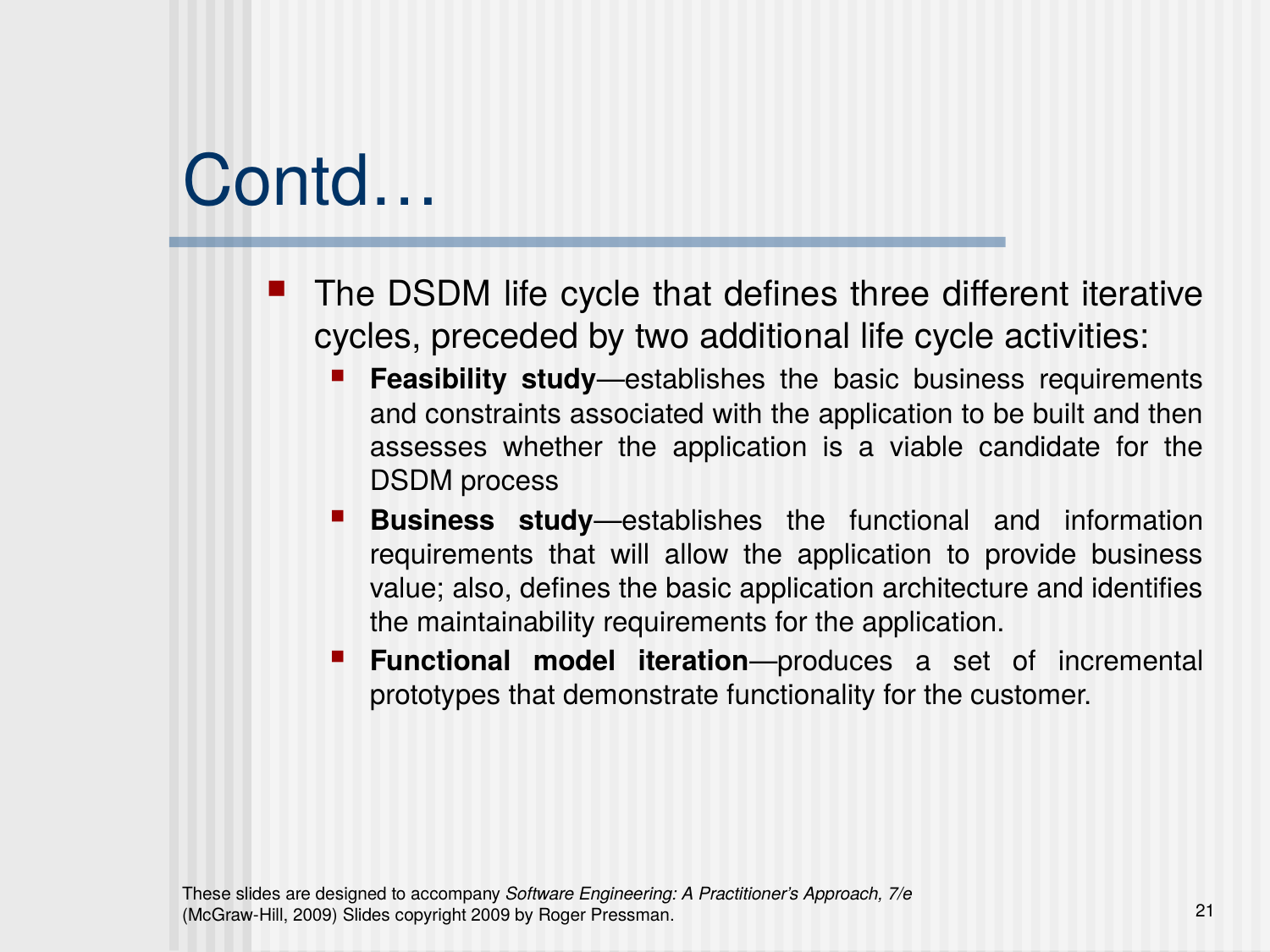

# Contd…
The DSDM life cycle that defines three different iterative cycles, preceded by two additional life cycle activities:
Feasibility study—establishes the basic business requirements and constraints associated with the application to be built and then assesses whether the application is a viable candidate for the DSDM process
Business study—establishes the functional and information requirements that will allow the application to provide business value; also, defines the basic application architecture and identifies the maintainability requirements for the application.
Functional model iteration—produces a set of incremental prototypes that demonstrate functionality for the customer.
These slides are designed to accompany Software Engineering: A Practitioner’s Approach, 7/e (McGraw-Hill, 2009) Slides copyright 2009 by Roger Pressman.
21